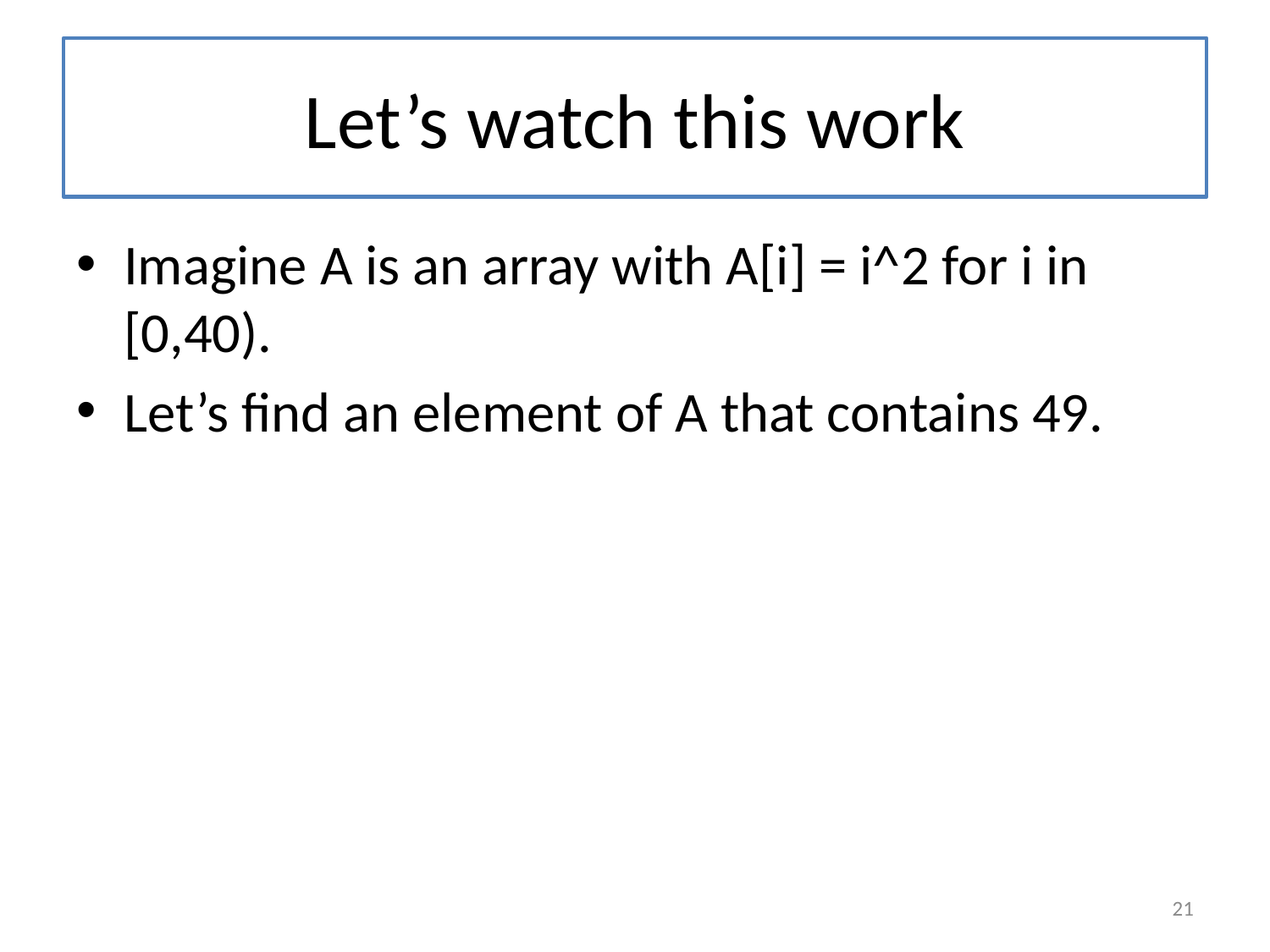

# Let’s watch this work
Imagine A is an array with A[i] = i^2 for i in [0,40).
Let’s find an element of A that contains 49.
21